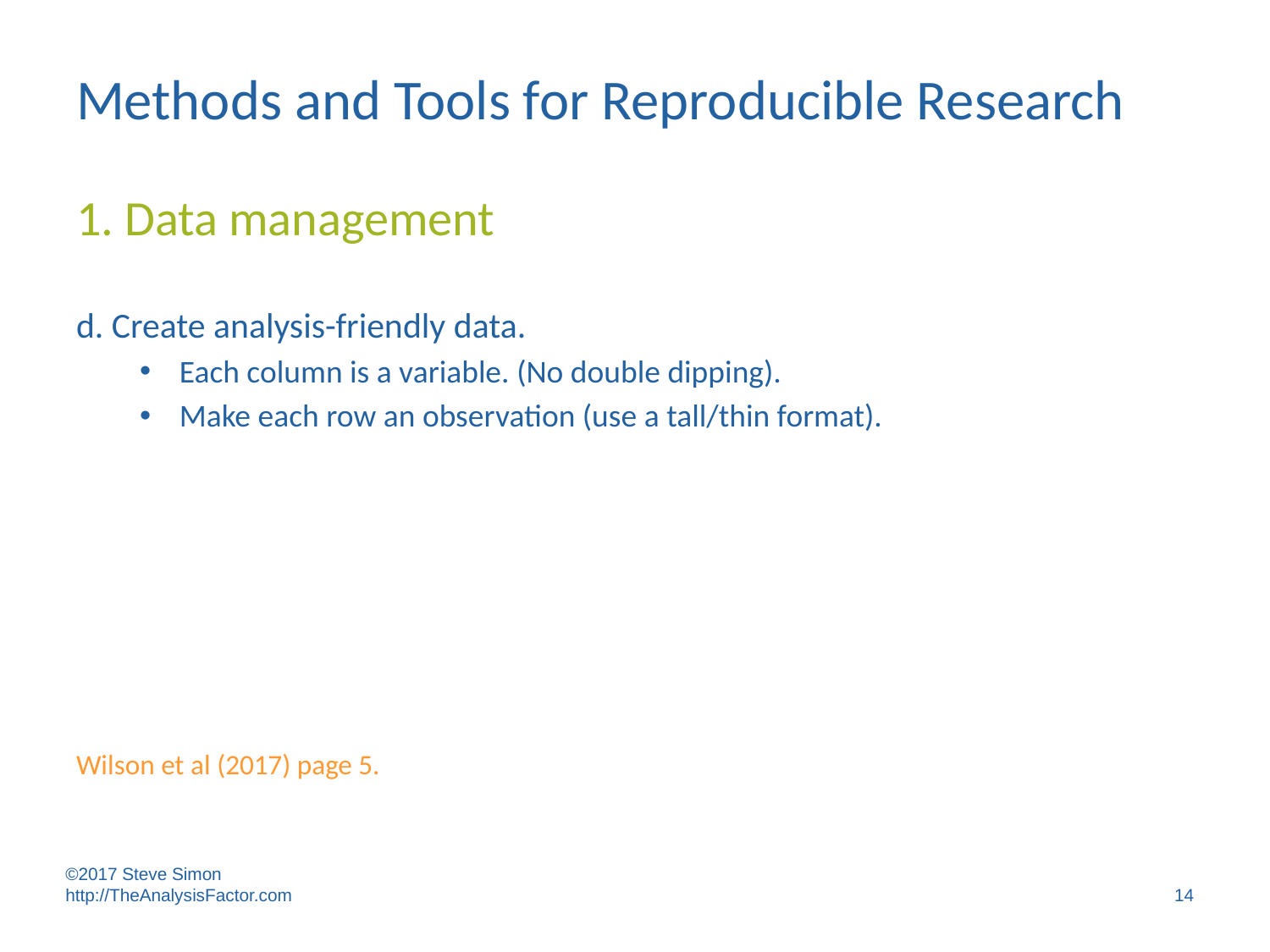

# Methods and Tools for Reproducible Research
1. Data management
d. Create analysis-friendly data.
Each column is a variable. (No double dipping).
Make each row an observation (use a tall/thin format).

Wilson et al (2017) page 5.
©2017 Steve Simon  http://TheAnalysisFactor.com

14